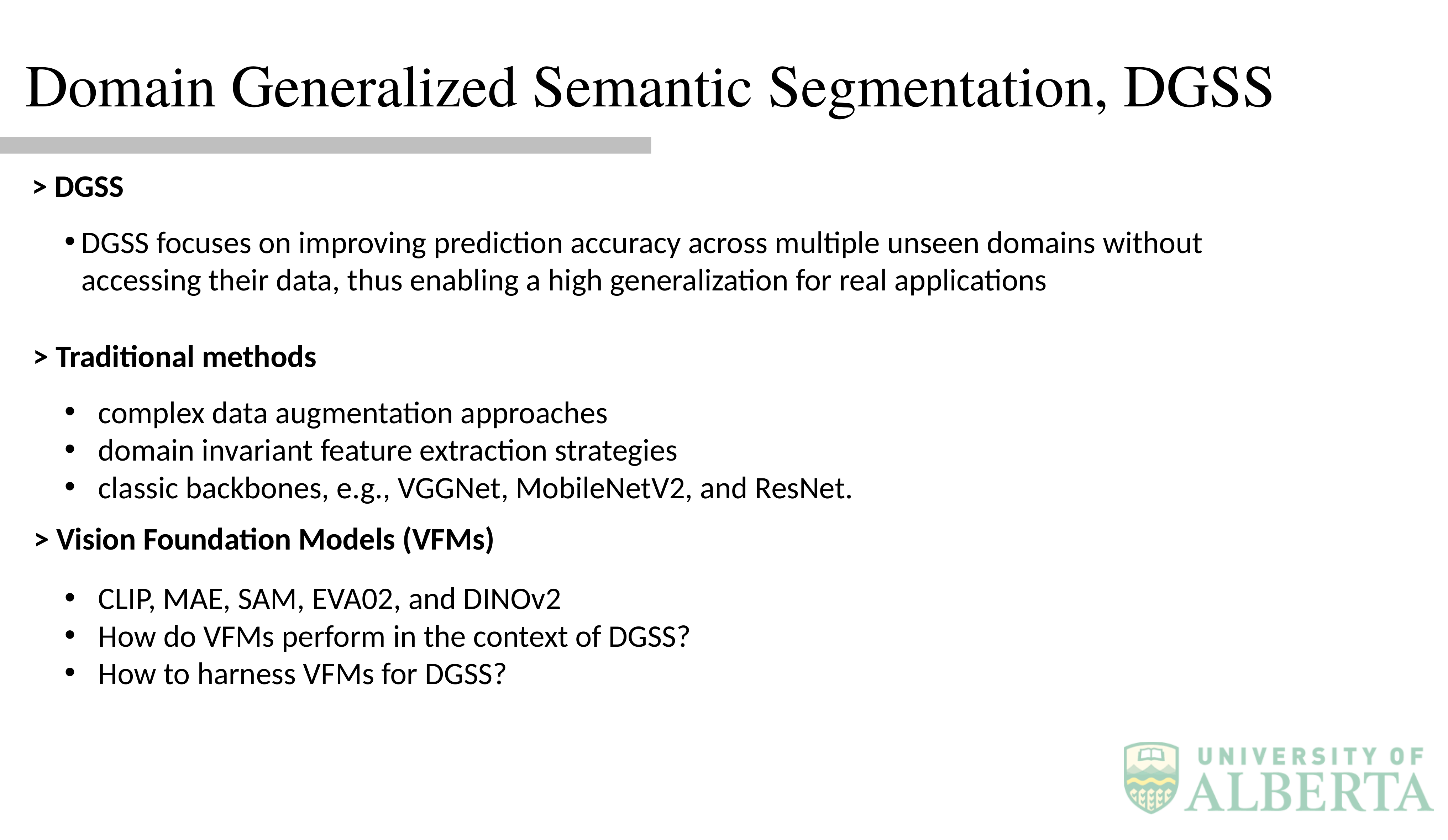

Domain Generalized Semantic Segmentation, DGSS

> DGSS
DGSS focuses on improving prediction accuracy across multiple unseen domains without accessing their data, thus enabling a high generalization for real applications
> Traditional methods
complex data augmentation approaches
domain invariant feature extraction strategies
classic backbones, e.g., VGGNet, MobileNetV2, and ResNet.

> Vision Foundation Models (VFMs)

CLIP, MAE, SAM, EVA02, and DINOv2
How do VFMs perform in the context of DGSS?
How to harness VFMs for DGSS?